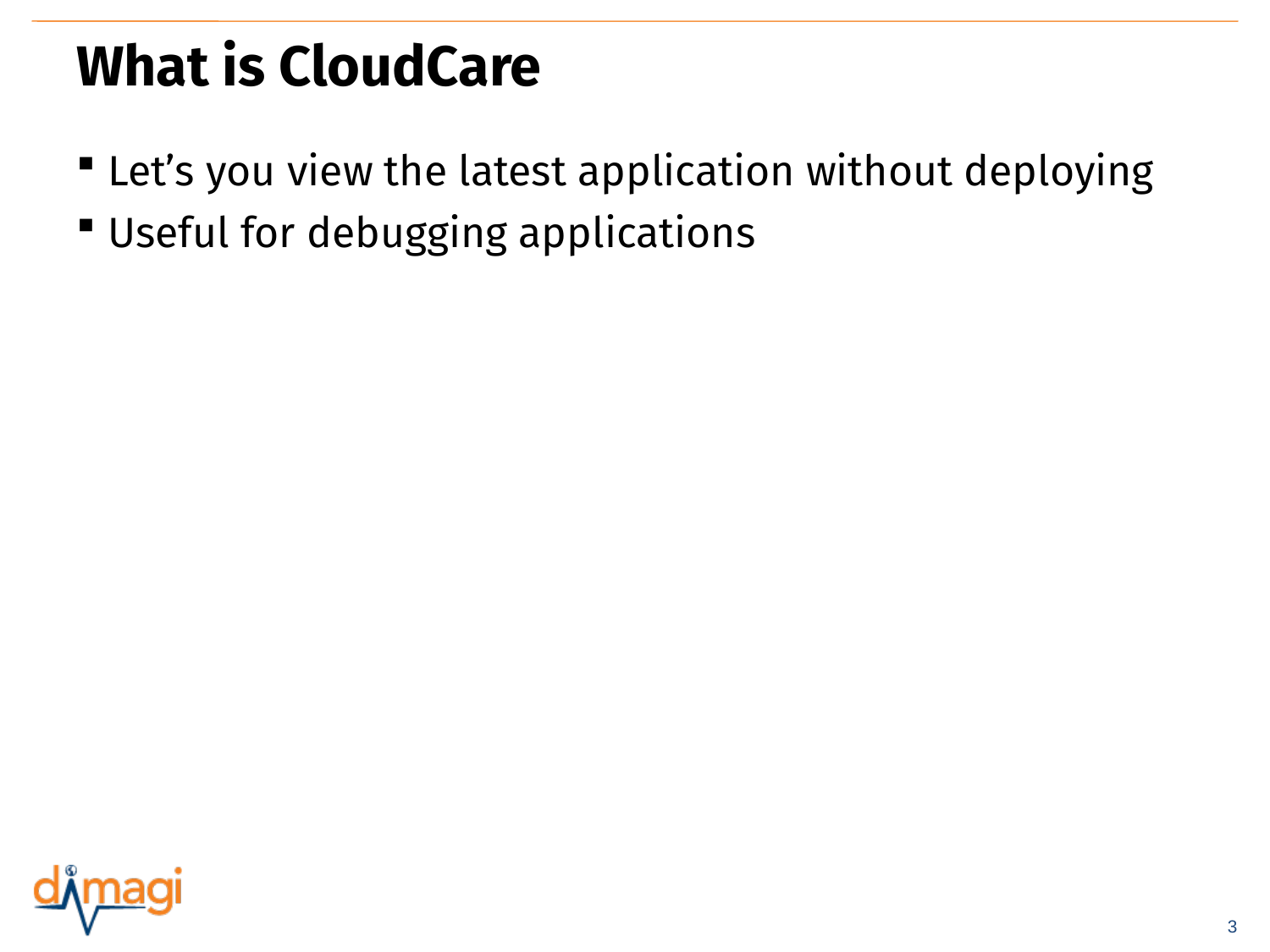

# What is CloudCare
Let’s you view the latest application without deploying
Useful for debugging applications